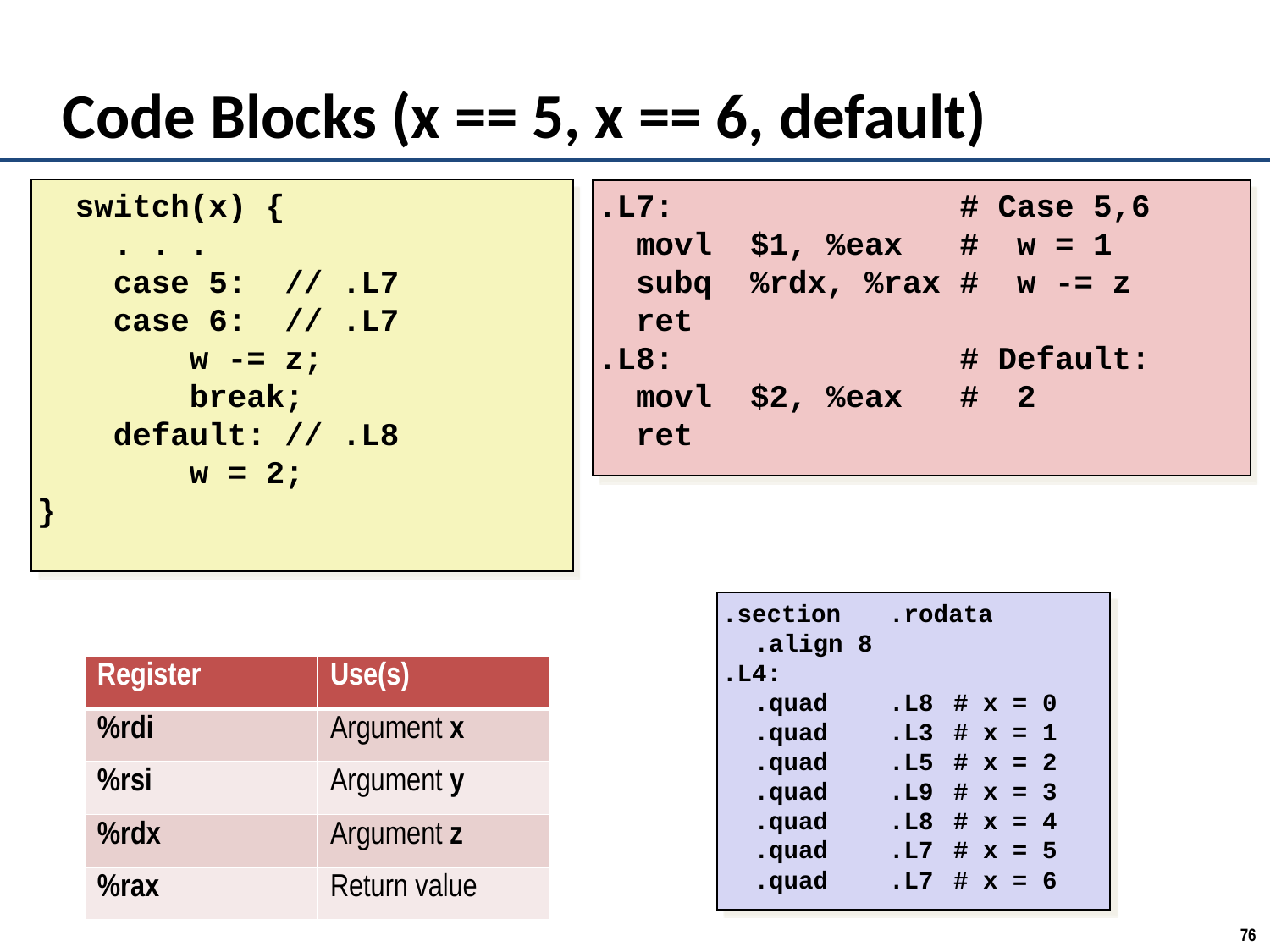

# Code Blocks (x == 5, x == 6, default)
  switch(x) {
    . . .
    case 5:  // .L7
    case 6:  // .L7
        w -= z;
        break;
    default: // .L8
        w = 2;
}
.L7:               # Case 5,6
  movl  $1, %eax   #  w = 1
  subq  %rdx, %rax #  w -= z
  ret
.L8:               # Default:
  movl  $2, %eax   #  2
  ret
.section	.rodata
	.align 8
.L4:
	.quad	.L8	# x = 0
	.quad	.L3	# x = 1
	.quad	.L5	# x = 2
	.quad	.L9	# x = 3
	.quad	.L8	# x = 4
	.quad	.L7	# x = 5
	.quad	.L7	# x = 6
| Register | Use(s) |
| --- | --- |
| %rdi | Argument x |
| %rsi | Argument y |
| %rdx | Argument z |
| %rax | Return value |